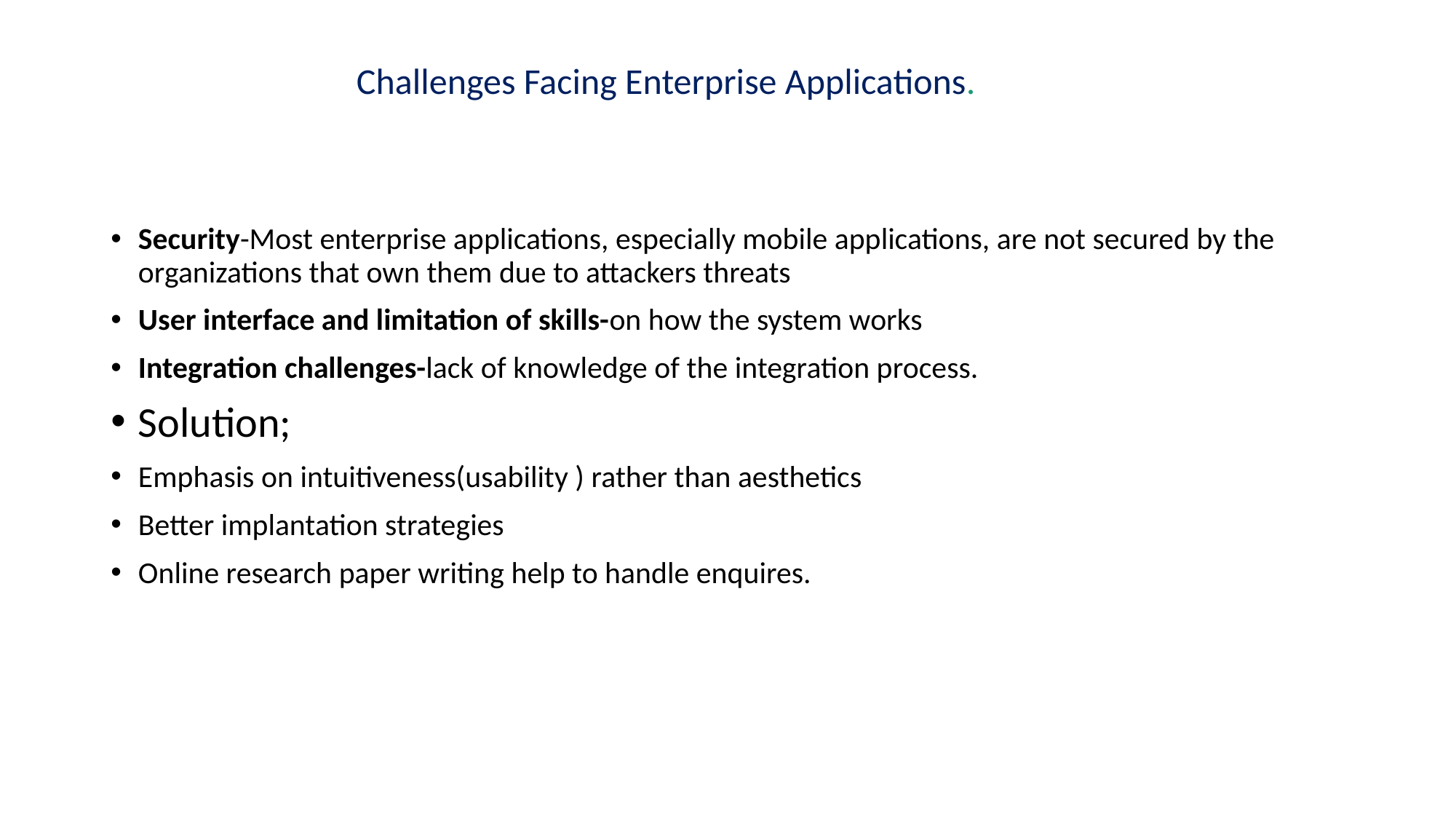

# Challenges Facing Enterprise Applications.
Security-Most enterprise applications, especially mobile applications, are not secured by the organizations that own them due to attackers threats
User interface and limitation of skills-on how the system works
Integration challenges-lack of knowledge of the integration process.
Solution;
Emphasis on intuitiveness(usability ) rather than aesthetics
Better implantation strategies
Online research paper writing help to handle enquires.